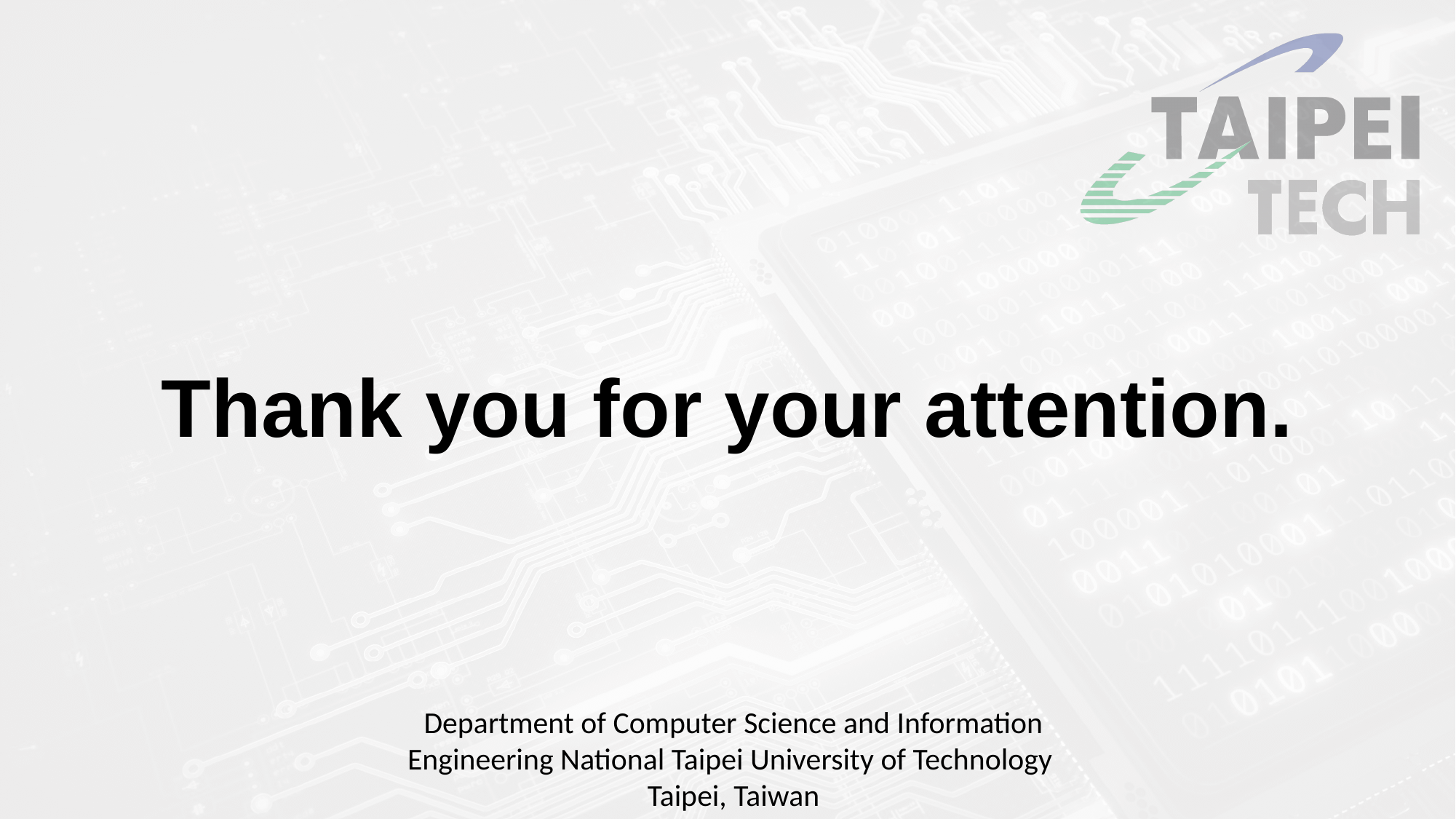

# Thank you for your attention.
Department of Computer Science and Information Engineering National Taipei University of Technology
Taipei, Taiwan